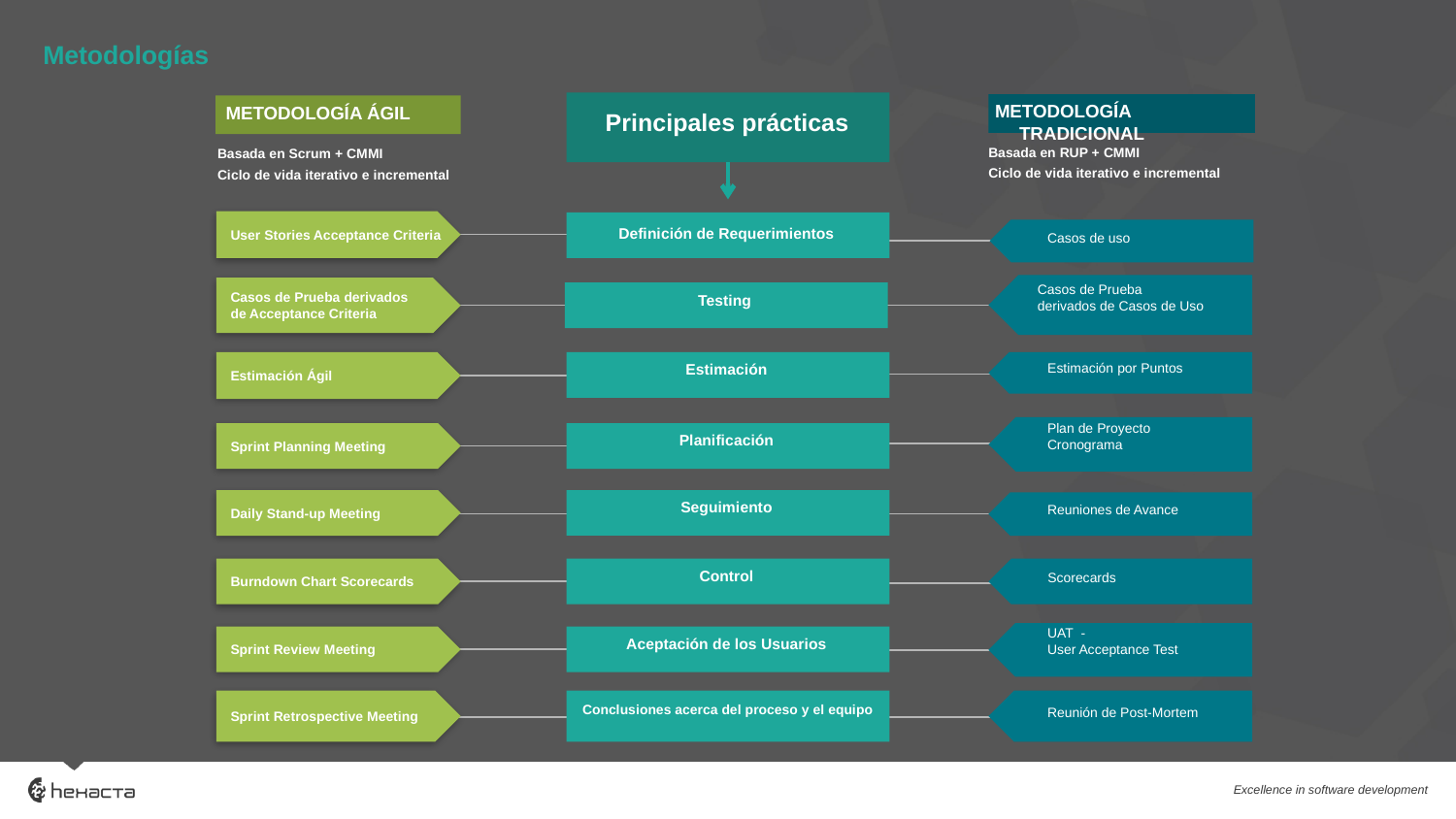

Metodologías

METODOLOGÍA TRADICIONAL
METODOLOGÍA ÁGIL
Principales prácticas
Basada en RUP + CMMI
Ciclo de vida iterativo e incremental
Basada en Scrum + CMMI
Ciclo de vida iterativo e incremental
User Stories Acceptance Criteria
Definición de Requerimientos

Casos de uso
Casos de Prueba
derivados de Casos de Uso

Casos de Prueba derivados
de Acceptance Criteria

Testing

Estimación Ágil

Estimación por Puntos
Estimación
Plan de Proyecto
Cronograma

Sprint Planning Meeting

Planificación
Daily Stand-up Meeting

Seguimiento

Reuniones de Avance
Burndown Chart Scorecards

Control
Scorecards
UAT  -
User Acceptance Test

Sprint Review Meeting

Aceptación de los Usuarios

Sprint Retrospective Meeting

Conclusiones acerca del proceso y el equipo
Reunión de Post-Mortem